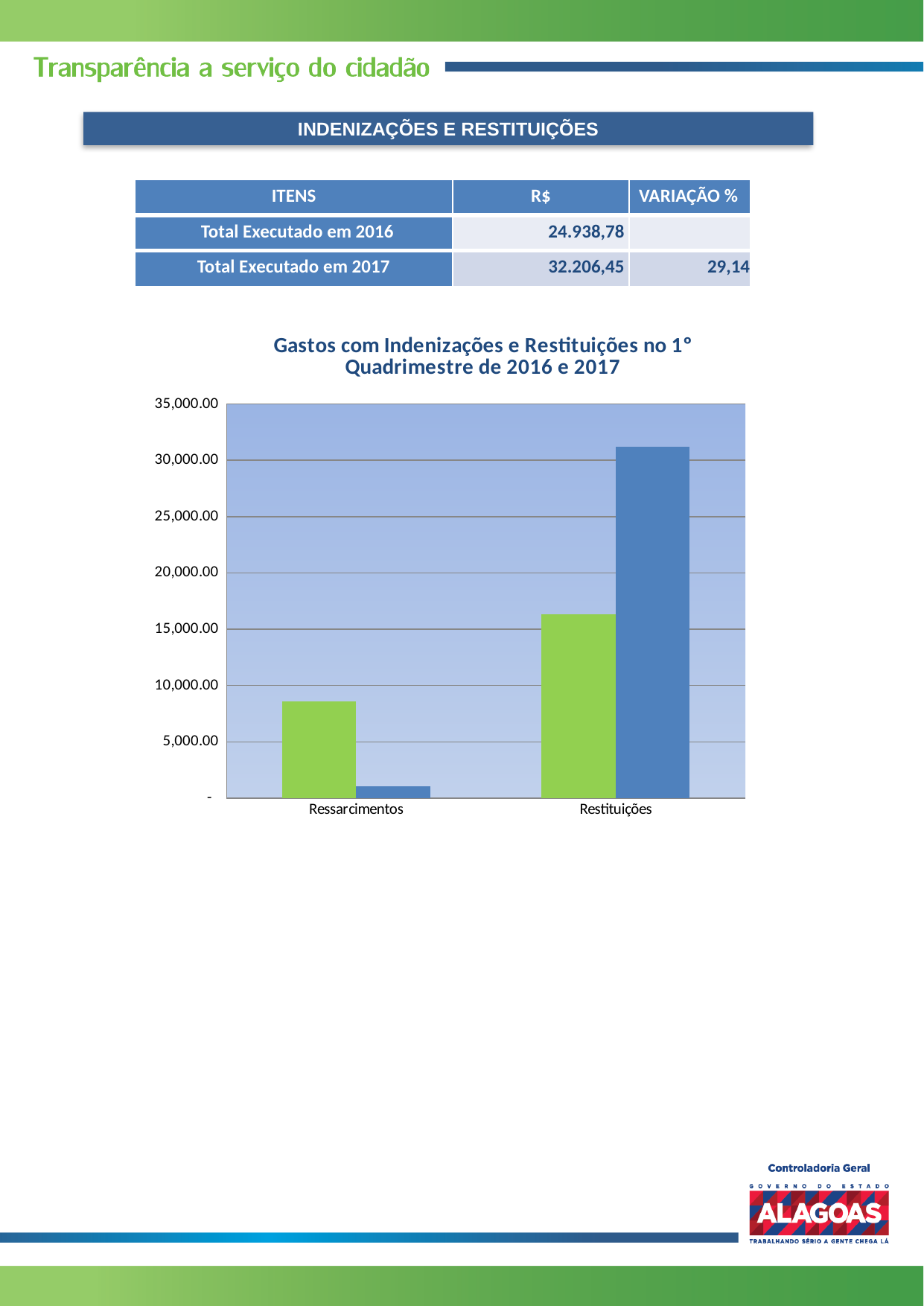

INDENIZAÇÕES E RESTITUIÇÕES
| ITENS | R$ | VARIAÇÃO % |
| --- | --- | --- |
| Total Executado em 2016 | 24.938,78 |  |
| Total Executado em 2017 | 32.206,45 | 29,14 |

### Chart: Gastos com Indenizações e Restituições no 1º Quadrimestre de 2016 e 2017

| Category |  |  |
|---|---|---|
| Ressarcimentos | 8585.02 | 1025.0 |
| Restituições | 16353.76 | 31181.45 |